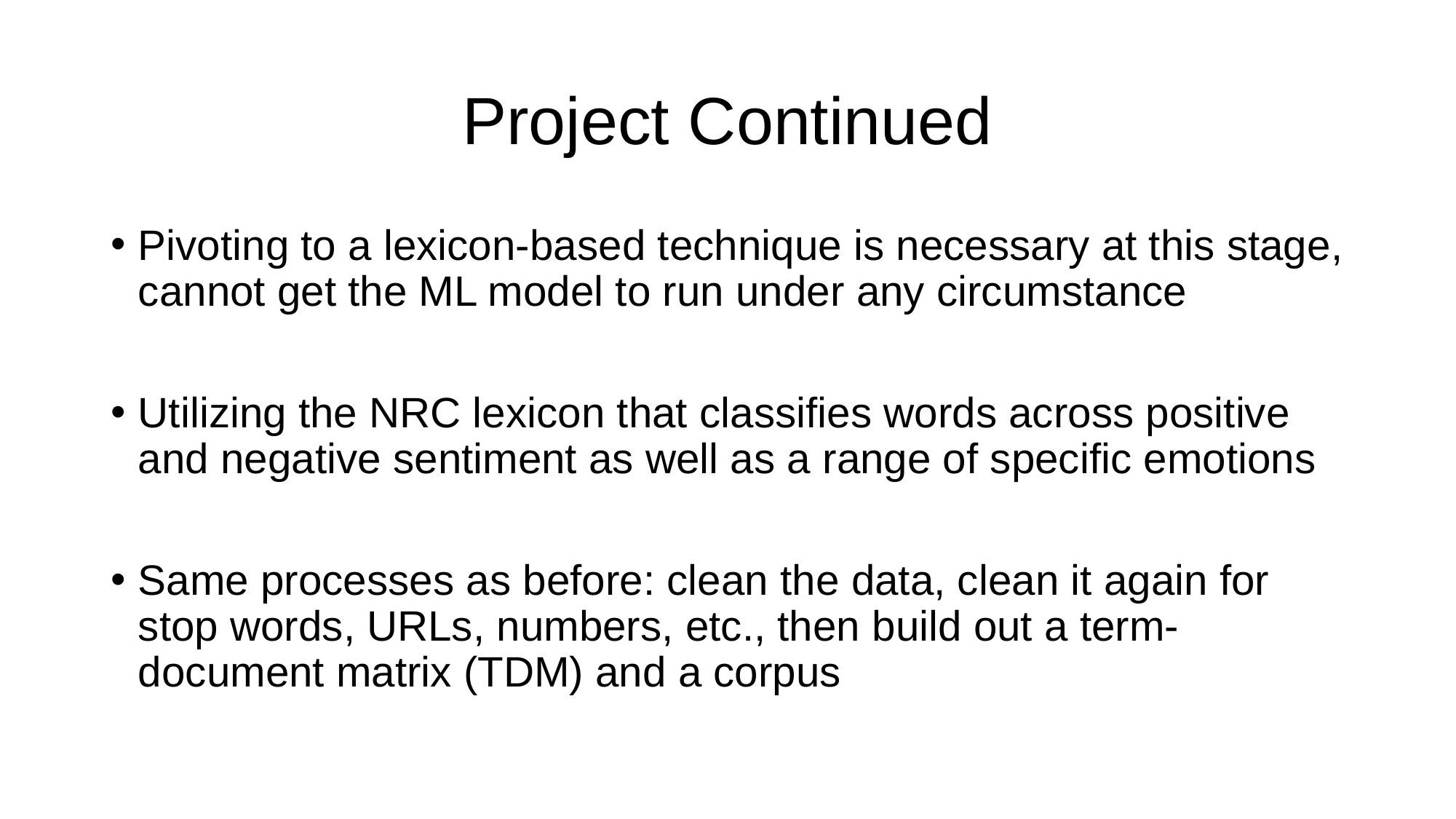

# Project Continued
Pivoting to a lexicon-based technique is necessary at this stage, cannot get the ML model to run under any circumstance

Utilizing the NRC lexicon that classifies words across positive and negative sentiment as well as a range of specific emotions

Same processes as before: clean the data, clean it again for stop words, URLs, numbers, etc., then build out a term-document matrix (TDM) and a corpus